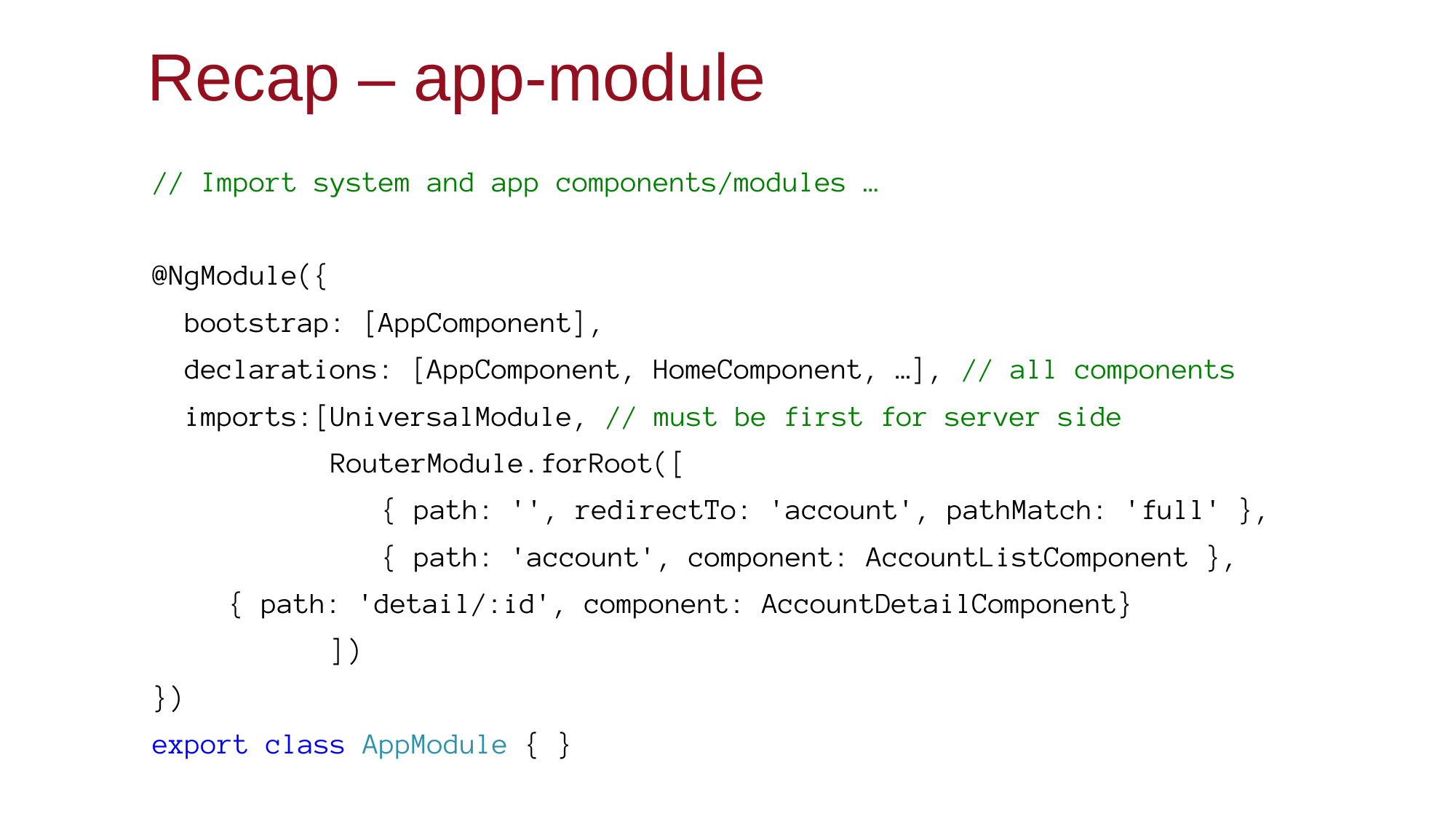

# Recap – app-module
// Import system and app components/modules …

@NgModule({
  bootstrap: [AppComponent],
  declarations: [AppComponent, HomeComponent, …], // all components
  imports:[UniversalModule, // must be first for server side
           RouterModule.forRoot([
           	{ path: '', redirectTo: 'account', pathMatch: 'full' },
           	{ path: 'account', component: AccountListComponent },
	    	{ path: 'detail/:id', component: AccountDetailComponent}
           ])
})
export class AppModule { }